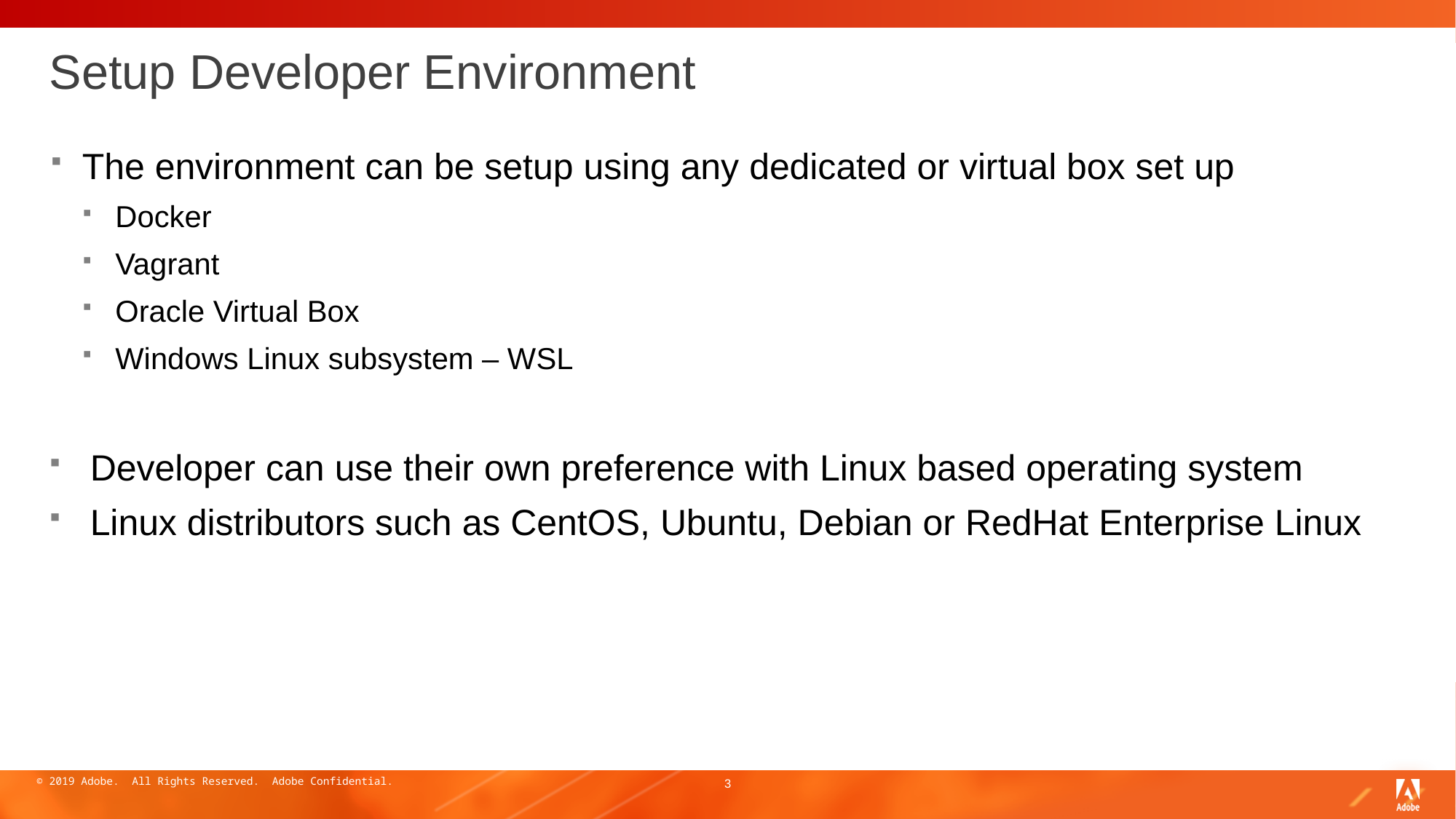

# Setup Developer Environment
The environment can be setup using any dedicated or virtual box set up
Docker
Vagrant
Oracle Virtual Box
Windows Linux subsystem – WSL

Developer can use their own preference with Linux based operating system
Linux distributors such as CentOS, Ubuntu, Debian or RedHat Enterprise Linux

3